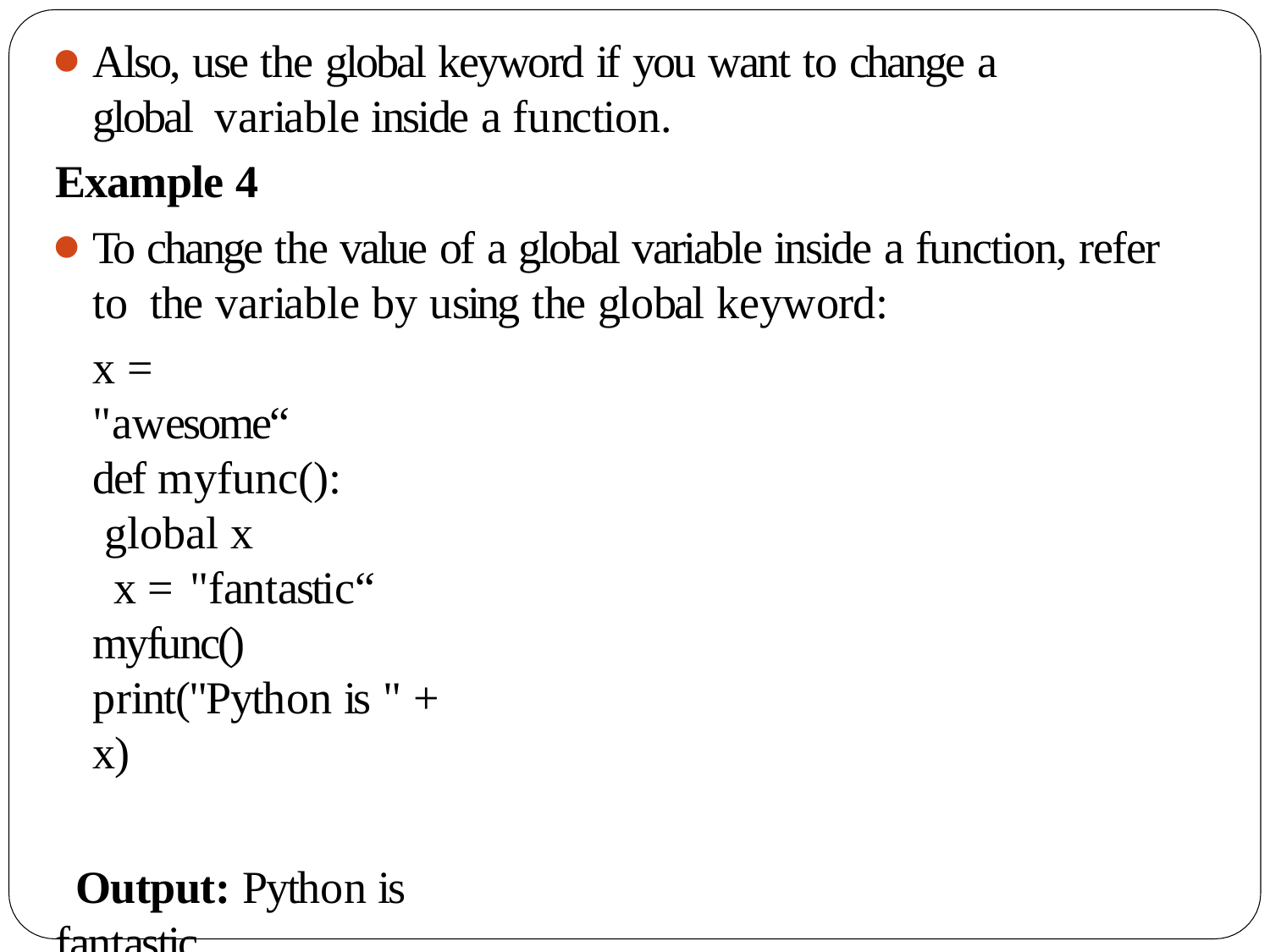

Also, use the global keyword if you want to change a global  variable inside a function.
Example 4
To change the value of a global variable inside a function, refer to  the variable by using the global keyword:
x = "awesome“  def myfunc():  global x
x = "fantastic“  myfunc()  print("Python is " + x)

Output: Python is fantastic